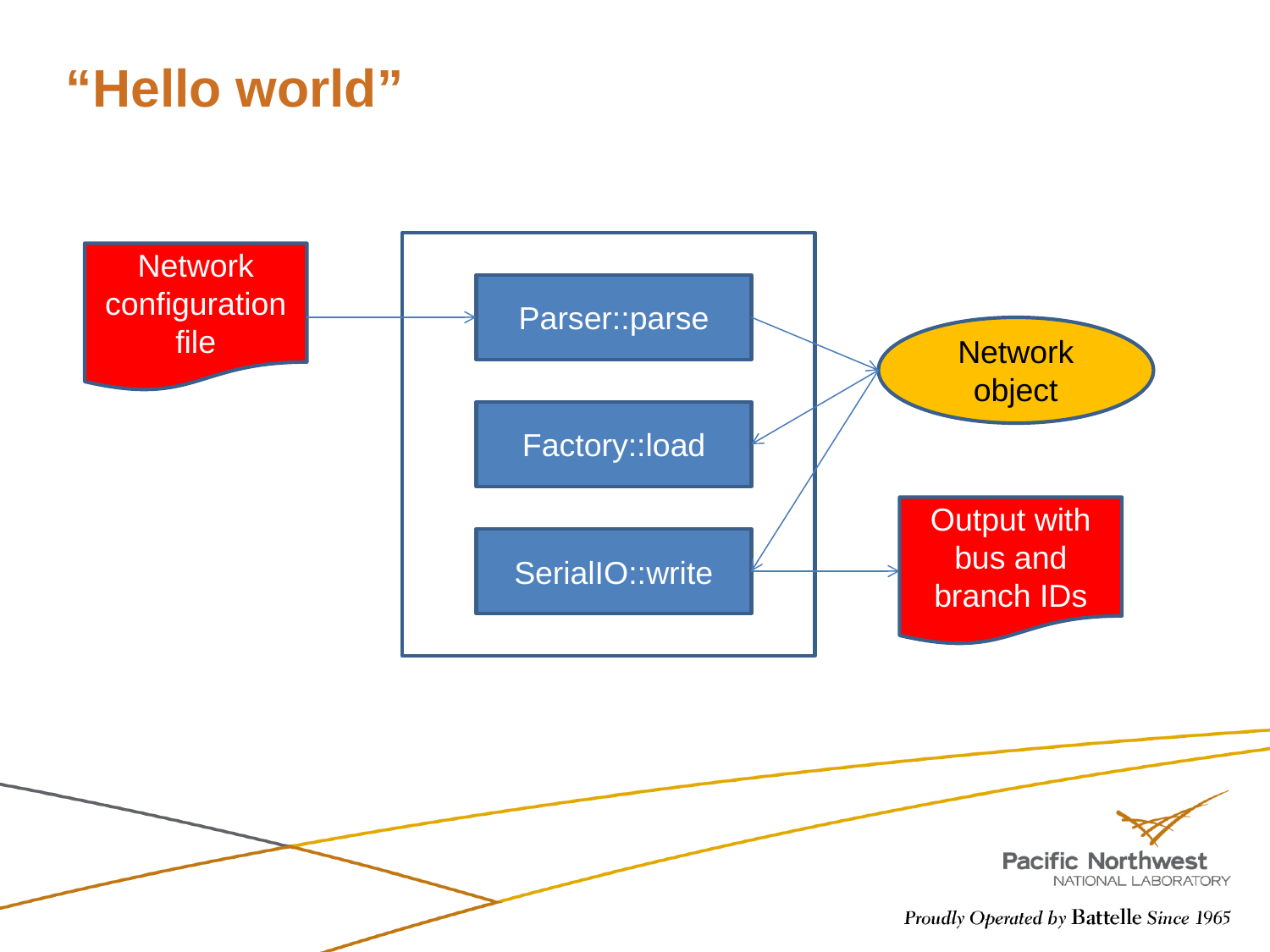

# “Hello world”

Network configuration file
Parser::parse
Network object
Factory::load
Output with bus and branch IDs
SerialIO::write